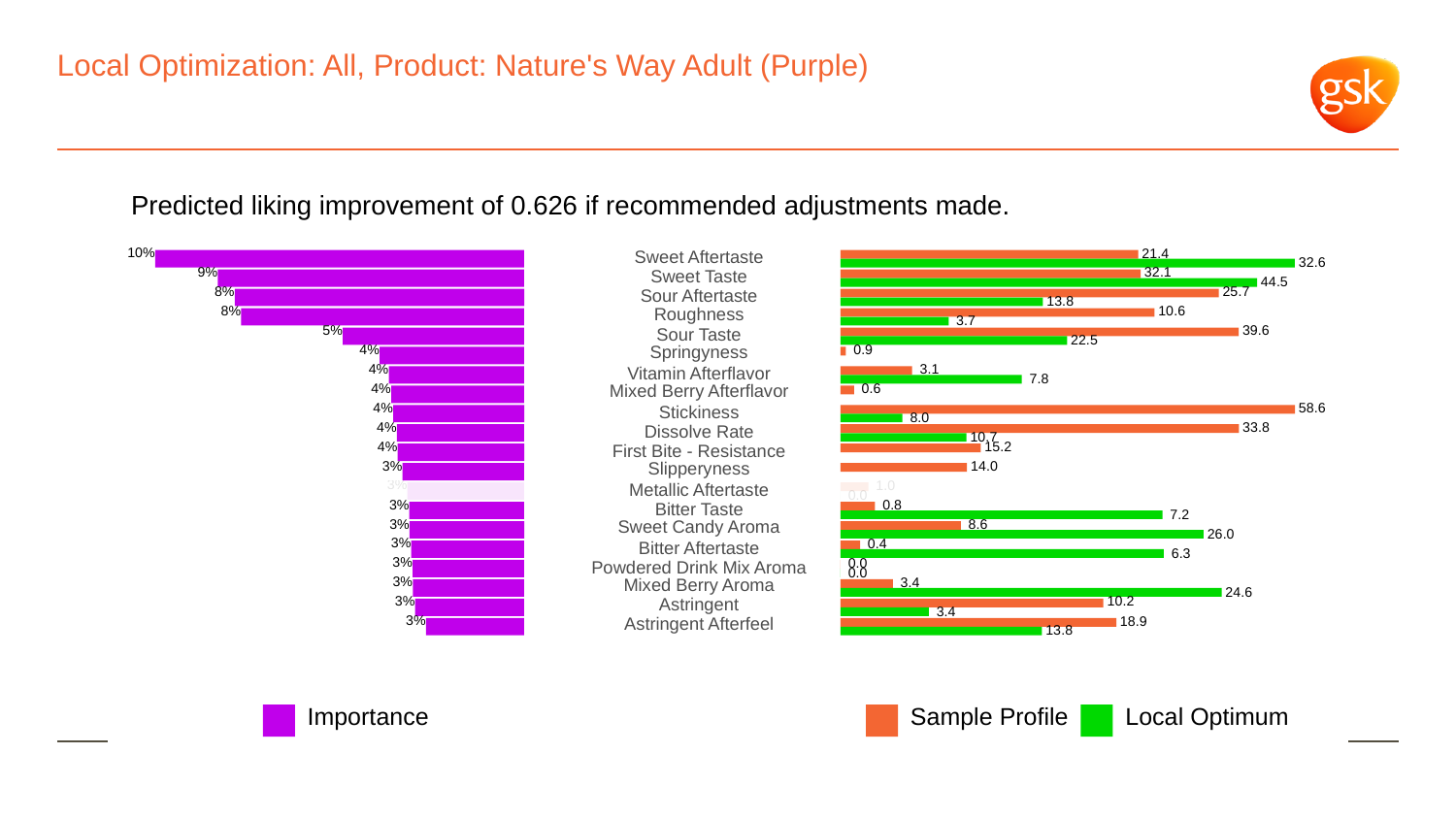

# Local Optimization: All, Product: Nature's Way Adult (Purple)

Predicted liking improvement of 0.626 if recommended adjustments made.

10%
 21.4

Sweet Aftertaste
 32.6

9%
 32.1

Sweet Taste
 44.5

8%
 25.7

Sour Aftertaste
 13.8

8%
Roughness
 10.6

  3.7

5%
 39.6

Sour Taste
 22.5

4%
Springyness
  0.9

4%
  3.1

Vitamin Afterflavor
  7.8

4%
Mixed Berry Afterflavor
  0.6

4%
 58.6

Stickiness
  8.0

4%
 33.8

Dissolve Rate
 10.7

4%
 15.2

First Bite - Resistance
3%
Slipperyness
 14.0

3%
  1.0

Metallic Aftertaste
  0.0

3%
  0.8

Bitter Taste
  7.2

3%
Sweet Candy Aroma
  8.6

 26.0

3%
  0.4

Bitter Aftertaste
  6.3

3%
  0.0

Powdered Drink Mix Aroma
  0.0

3%
Mixed Berry Aroma
  3.4

 24.6

3%
Astringent
 10.2

  3.4

3%
Astringent Afterfeel
 18.9

 13.8

Local Optimum
Sample Profile
Importance